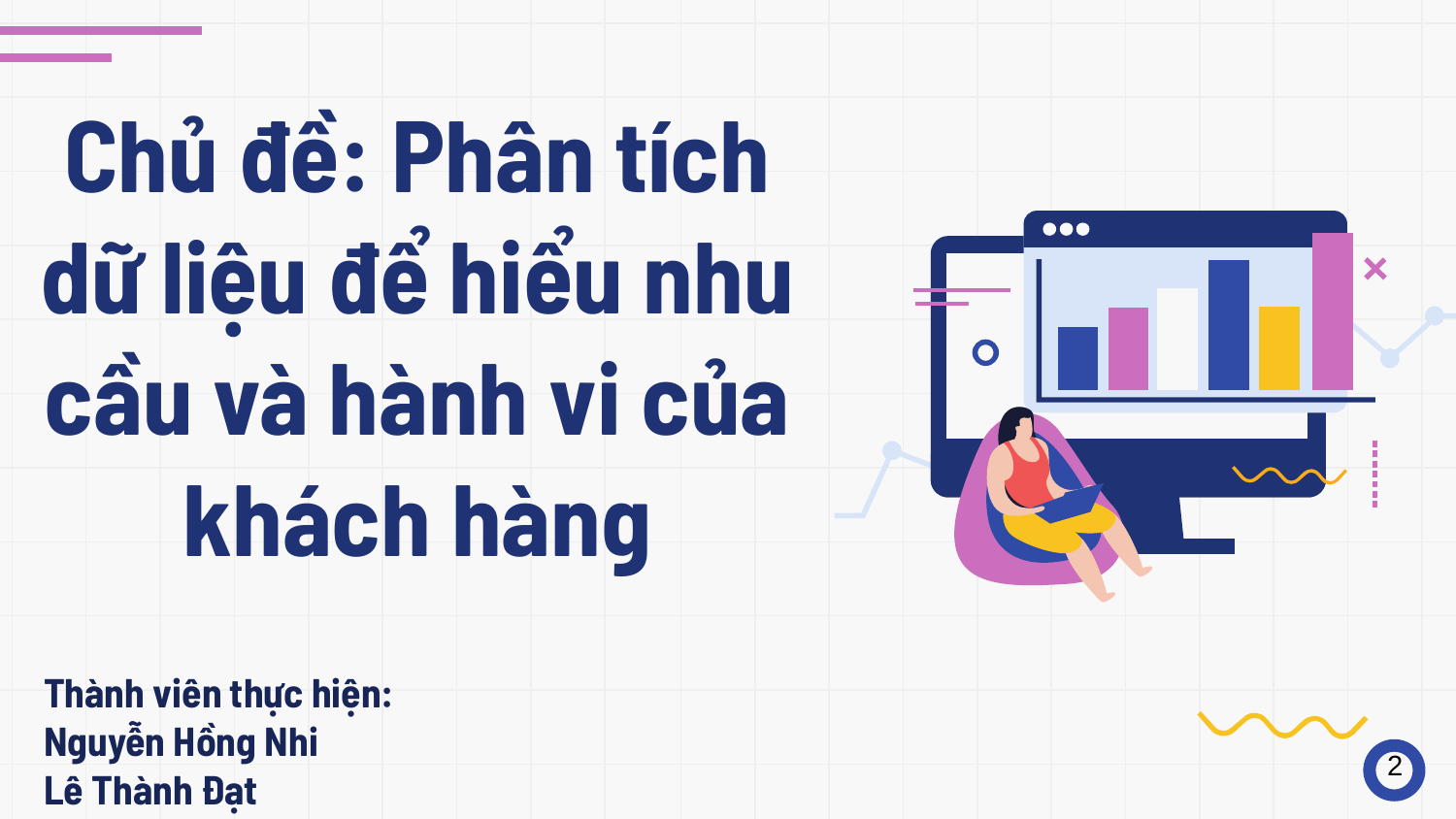

# Chủ đề: Phân tích dữ liệu để hiểu nhu cầu và hành vi của khách hàng
Thành viên thực hiện:
Nguyễn Hồng Nhi
Lê Thành Đạt
2